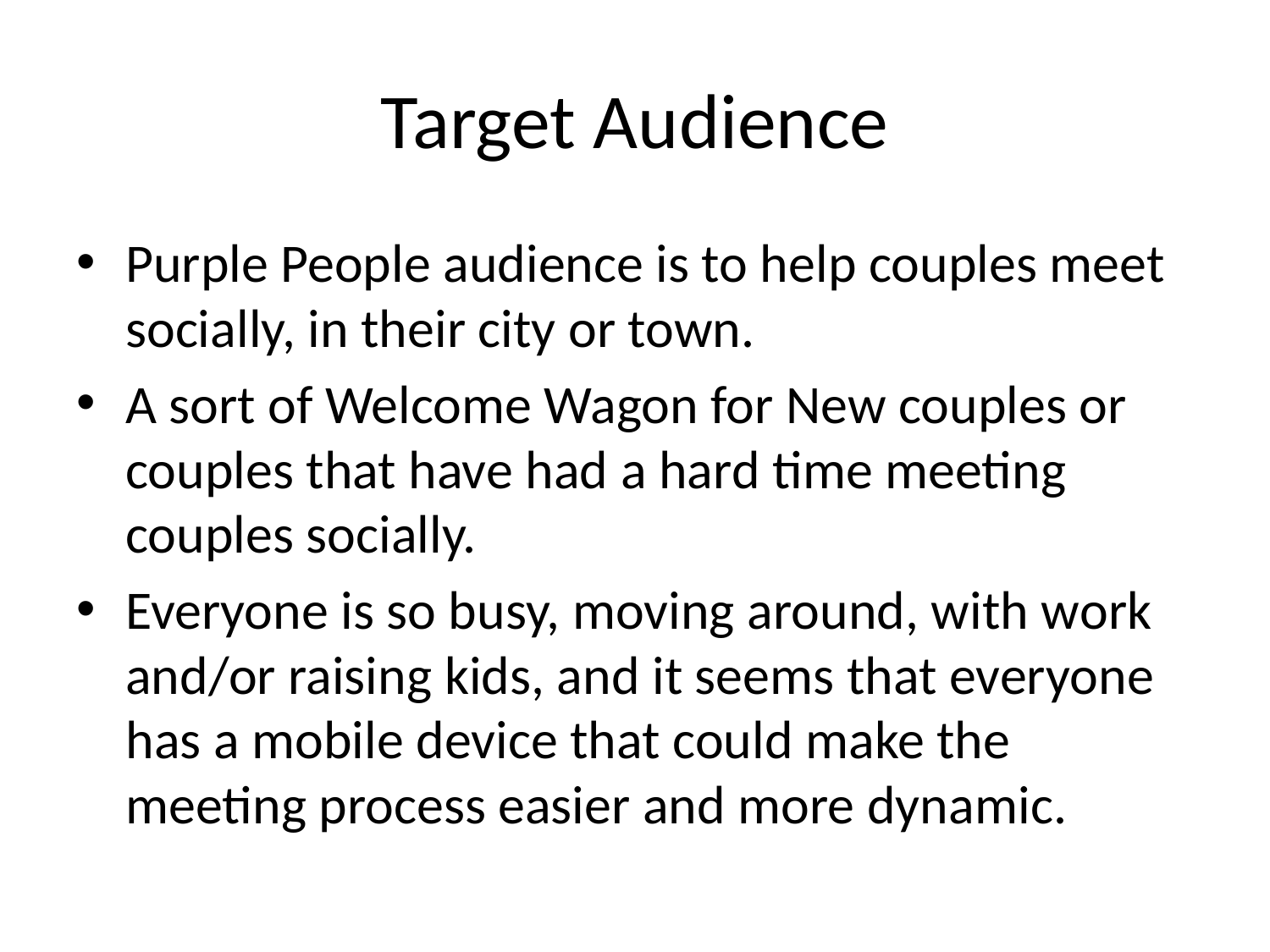

# Target Audience
Purple People audience is to help couples meet socially, in their city or town.
A sort of Welcome Wagon for New couples or couples that have had a hard time meeting couples socially.
Everyone is so busy, moving around, with work and/or raising kids, and it seems that everyone has a mobile device that could make the meeting process easier and more dynamic.